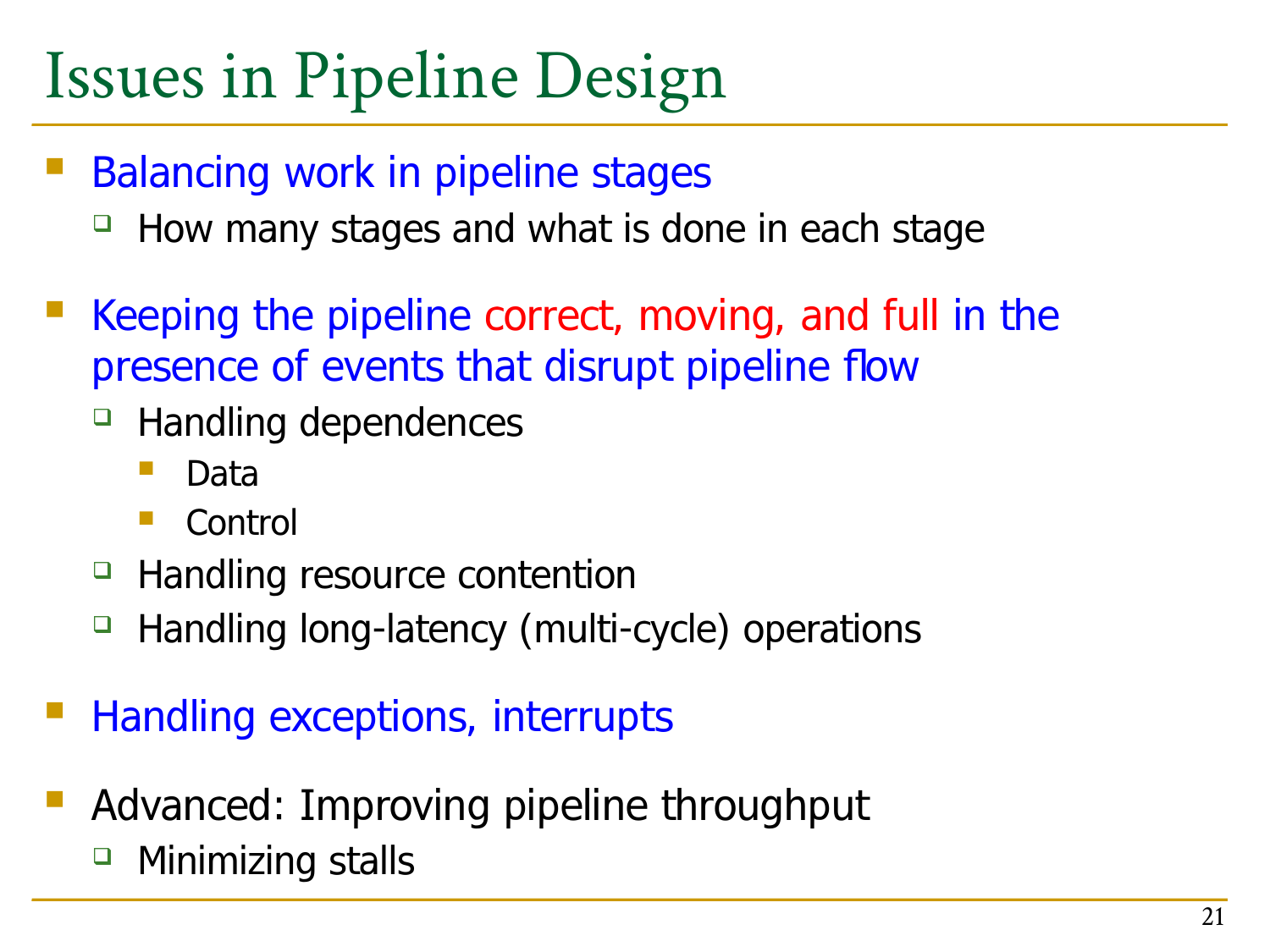

# Issues in Pipeline Design
Balancing work in pipeline stages
How many stages and what is done in each stage

Keeping the pipeline correct, moving, and full in the presence of events that disrupt pipeline flow
Handling dependences
Data
Control
Handling resource contention
Handling long-latency (multi-cycle) operations

Handling exceptions, interrupts

Advanced: Improving pipeline throughput
Minimizing stalls

21